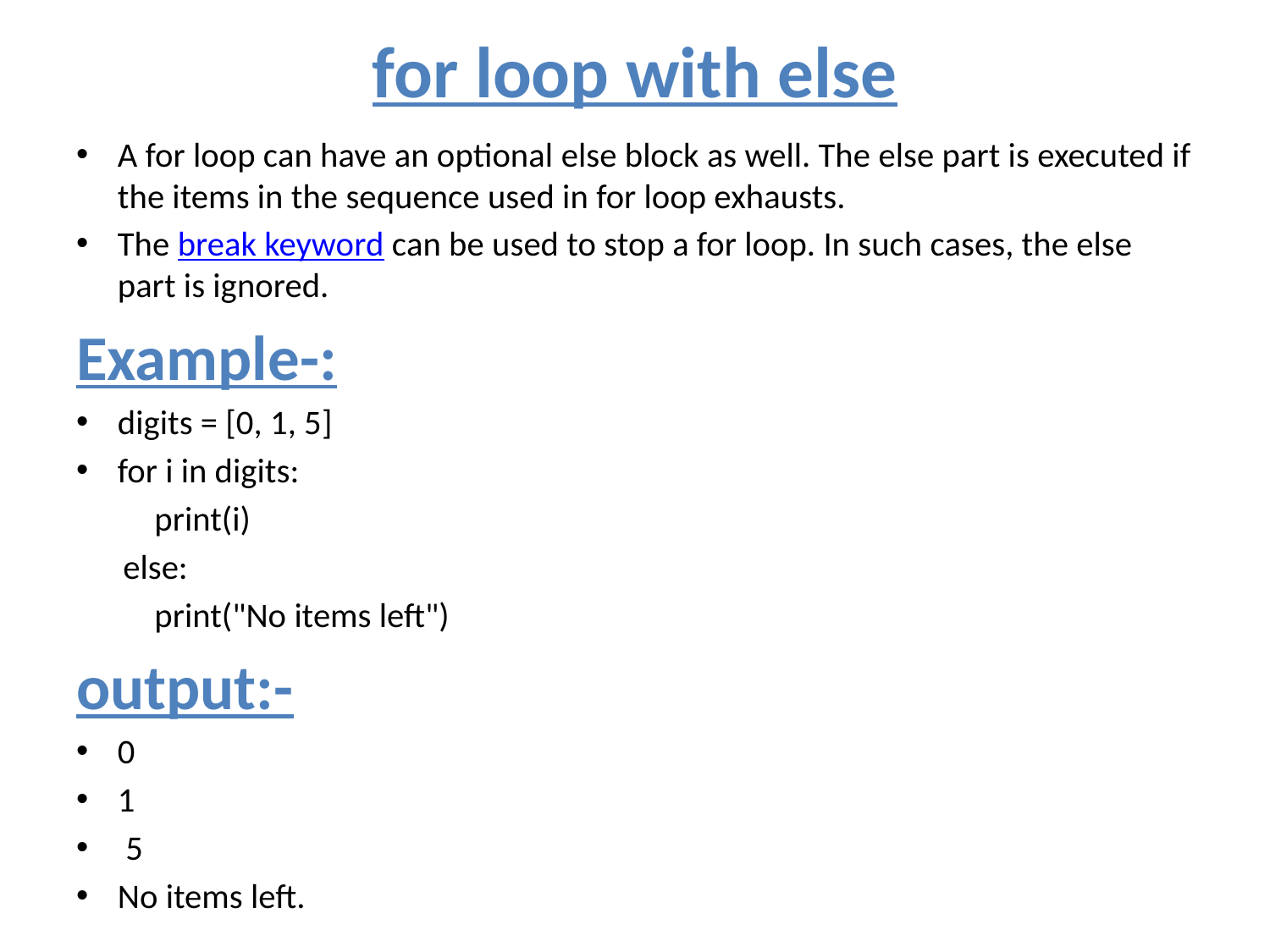

# for loop with else
A for loop can have an optional else block as well. The else part is executed if the items in the sequence used in for loop exhausts.
The break keyword can be used to stop a for loop. In such cases, the else part is ignored.
Example-:
digits = [0, 1, 5]
for i in digits:
          print(i)
      else:
          print("No items left")
output:-
0
1
 5
No items left.